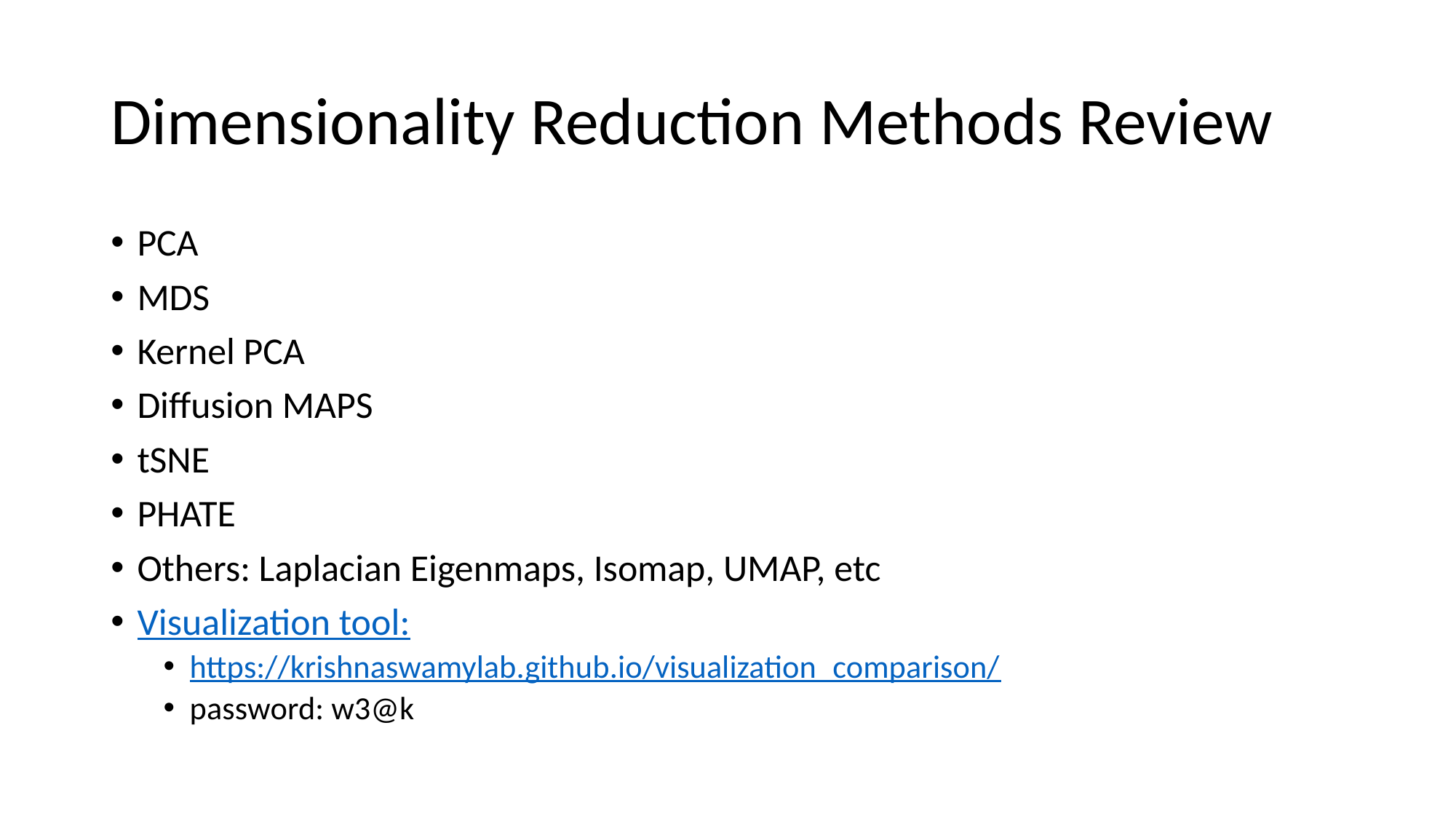

# Dimensionality Reduction Methods Review
PCA
MDS
Kernel PCA
Diffusion MAPS
tSNE
PHATE
Others: Laplacian Eigenmaps, Isomap, UMAP, etc
Visualization tool:
https://krishnaswamylab.github.io/visualization_comparison/
password: w3@k